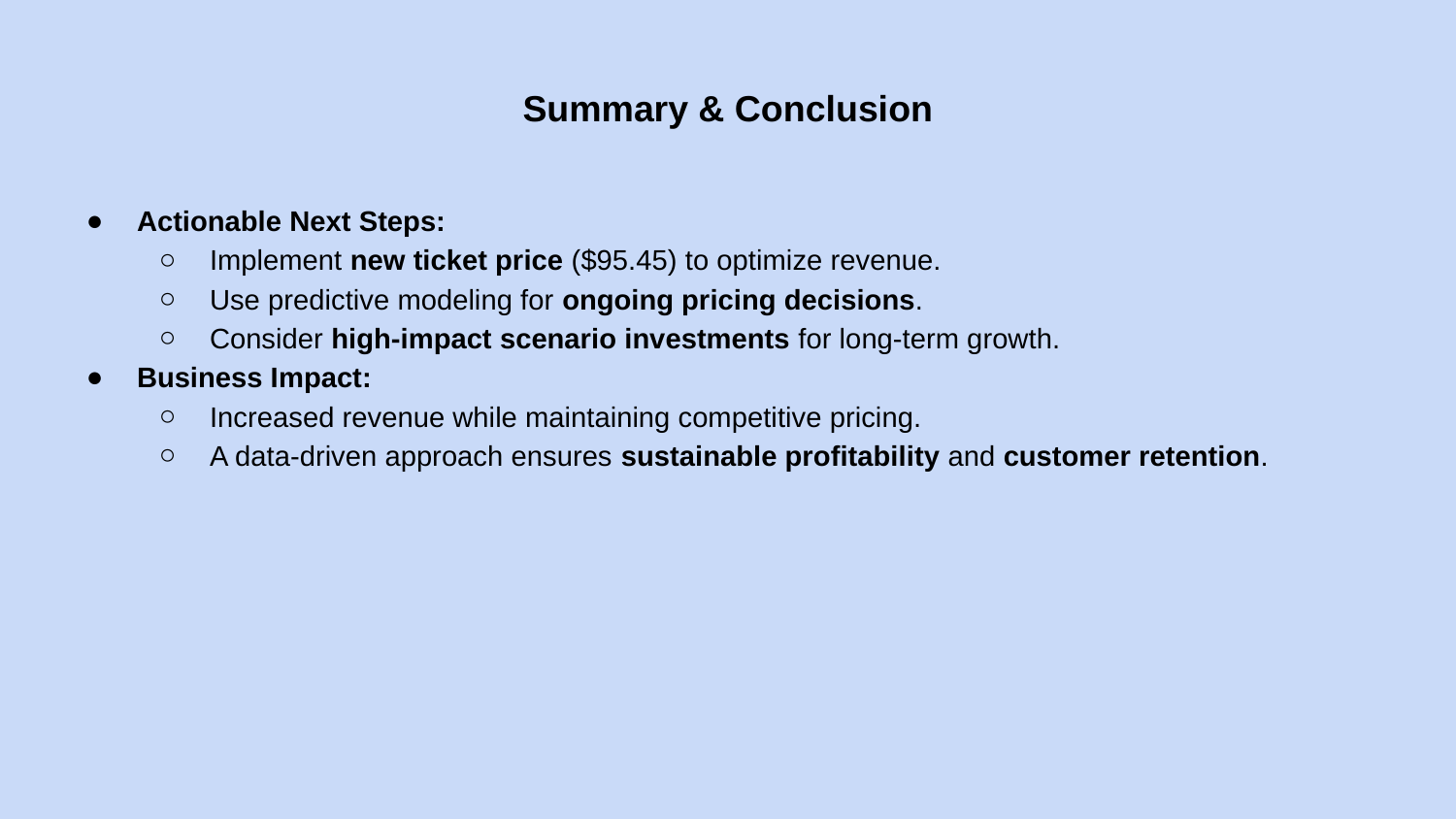

# Summary & Conclusion
Actionable Next Steps:
Implement new ticket price ($95.45) to optimize revenue.
Use predictive modeling for ongoing pricing decisions.
Consider high-impact scenario investments for long-term growth.
Business Impact:
Increased revenue while maintaining competitive pricing.
A data-driven approach ensures sustainable profitability and customer retention.